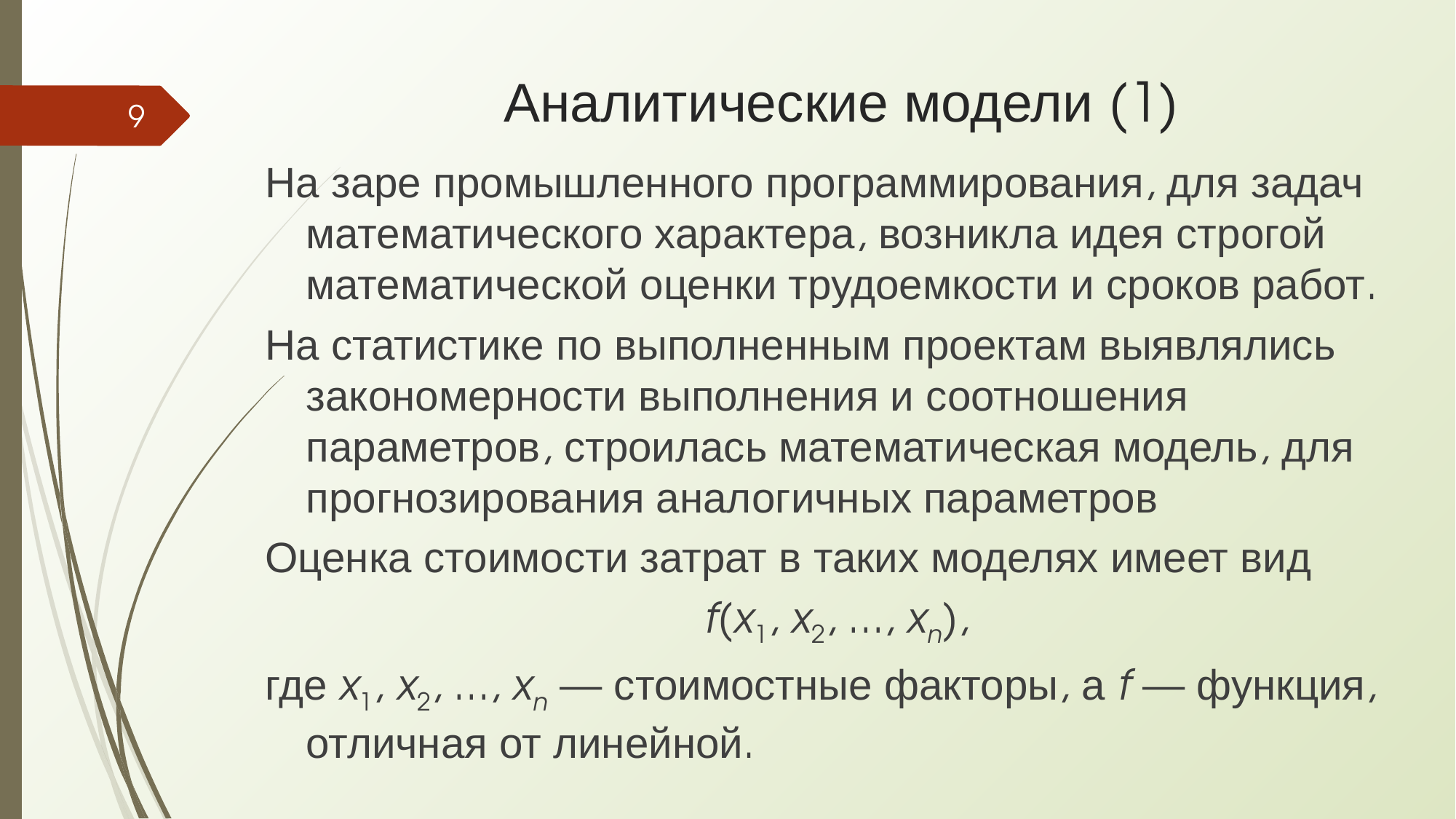

# Аналитические модели (1)
9
На заре промышленного программирования, для задач математического характера, возникла идея строгой математической оценки трудоемкости и сроков работ.
На статистике по выполненным проектам выявлялись закономерности выполнения и соотношения параметров, строилась математическая модель, для прогнозирования аналогичных параметров
Оценка стоимости затрат в таких моделях имеет вид
f(x1, x2, …, xn),
где x1, x2, …, xn — стоимостные факторы, а f — функция, отличная от линейной.